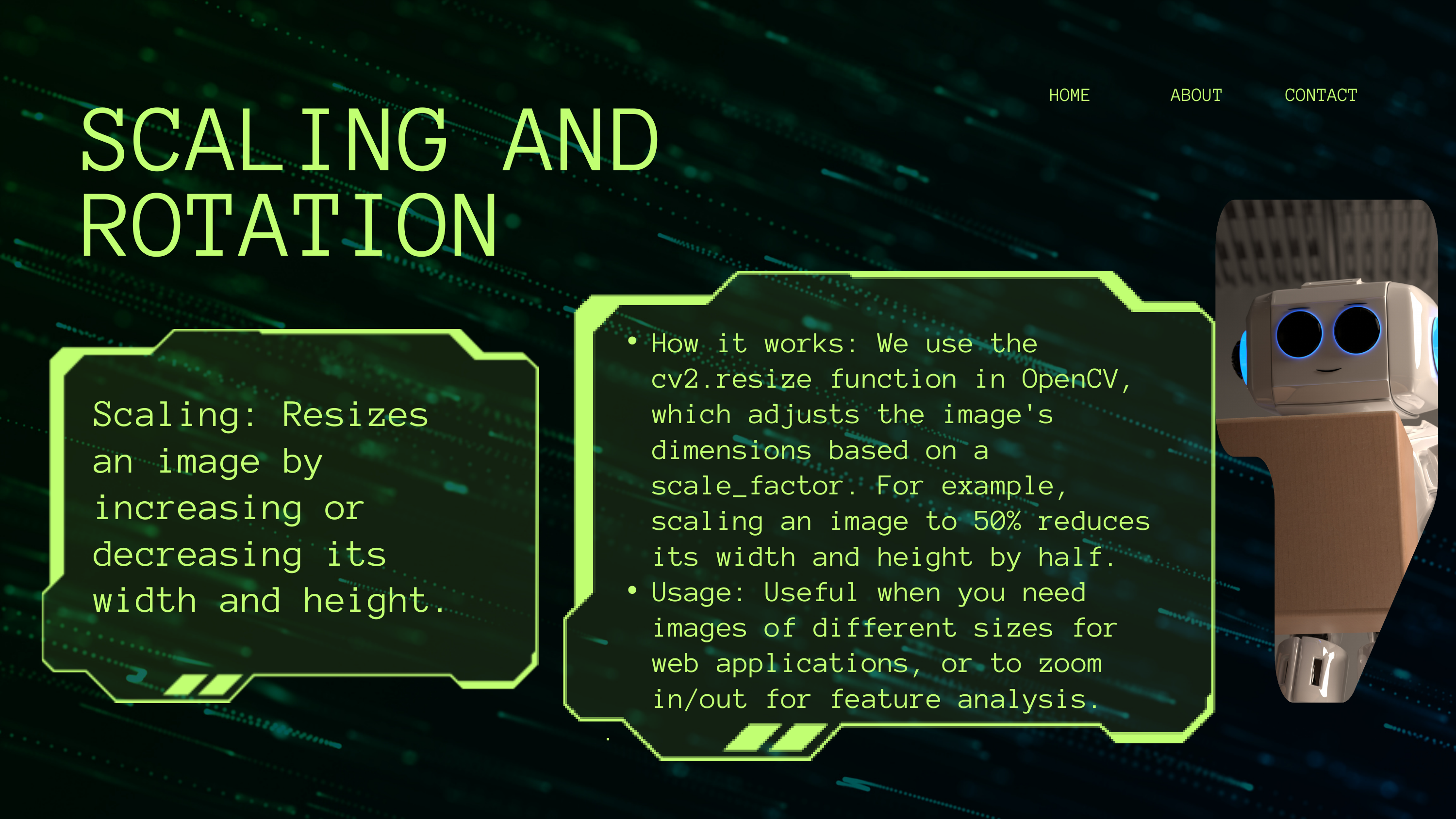

HOME
ABOUT
CONTACT
SCALING AND ROTATION

How it works: We use the cv2.resize function in OpenCV, which adjusts the image's dimensions based on a scale_factor. For example, scaling an image to 50% reduces its width and height by half.
Usage: Useful when you need images of different sizes for web applications, or to zoom in/out for feature analysis.
.

Scaling: Resizes an image by increasing or decreasing its width and height.